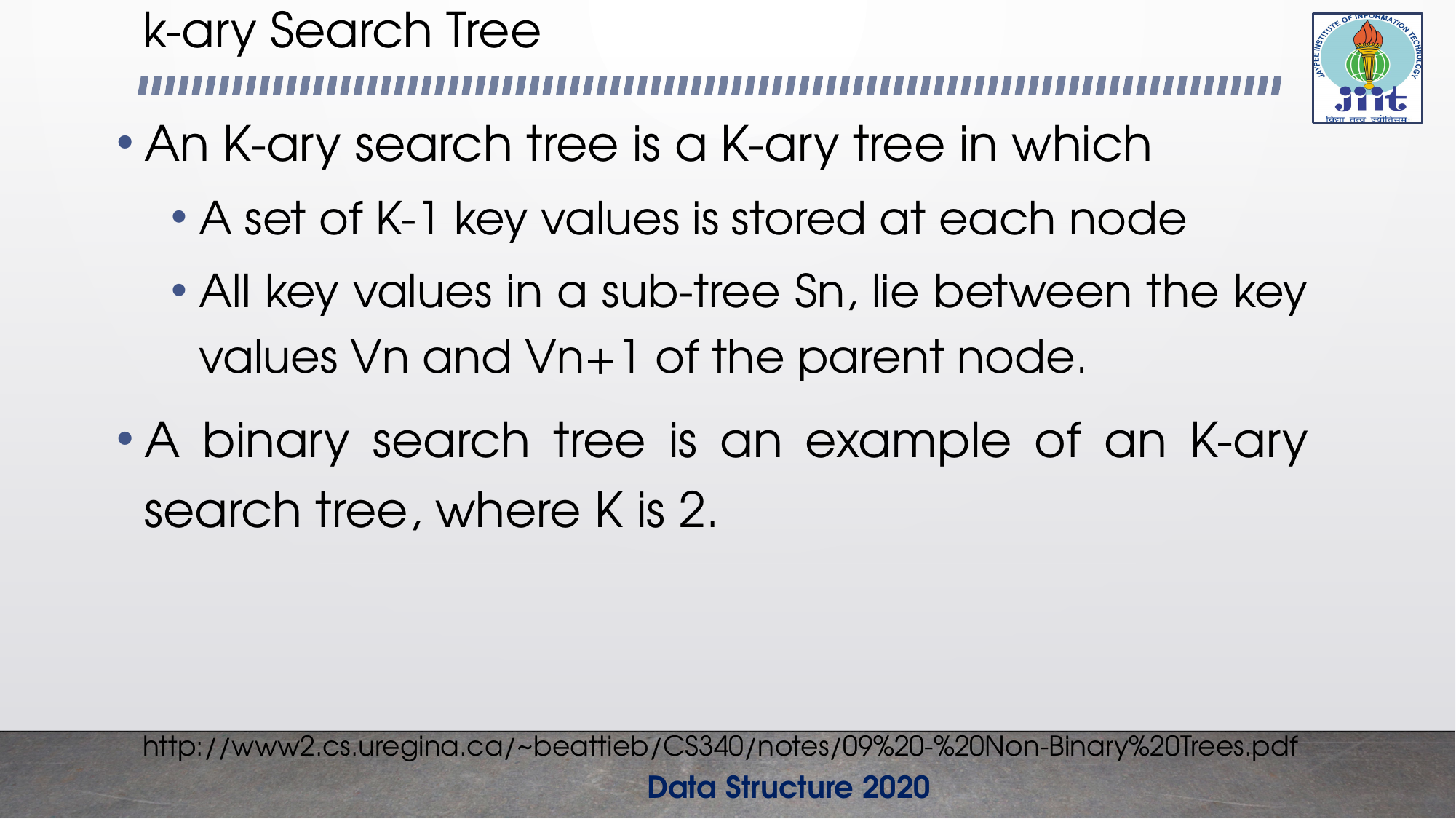

# k-ary Search Tree
An K-ary search tree is a K-ary tree in which
A set of K-1 key values is stored at each node
All key values in a sub-tree Sn, lie between the key values Vn and Vn+1 of the parent node.
A binary search tree is an example of an K-ary search tree, where K is 2.
http://www2.cs.uregina.ca/~beattieb/CS340/notes/09%20-%20Non-Binary%20Trees.pdf